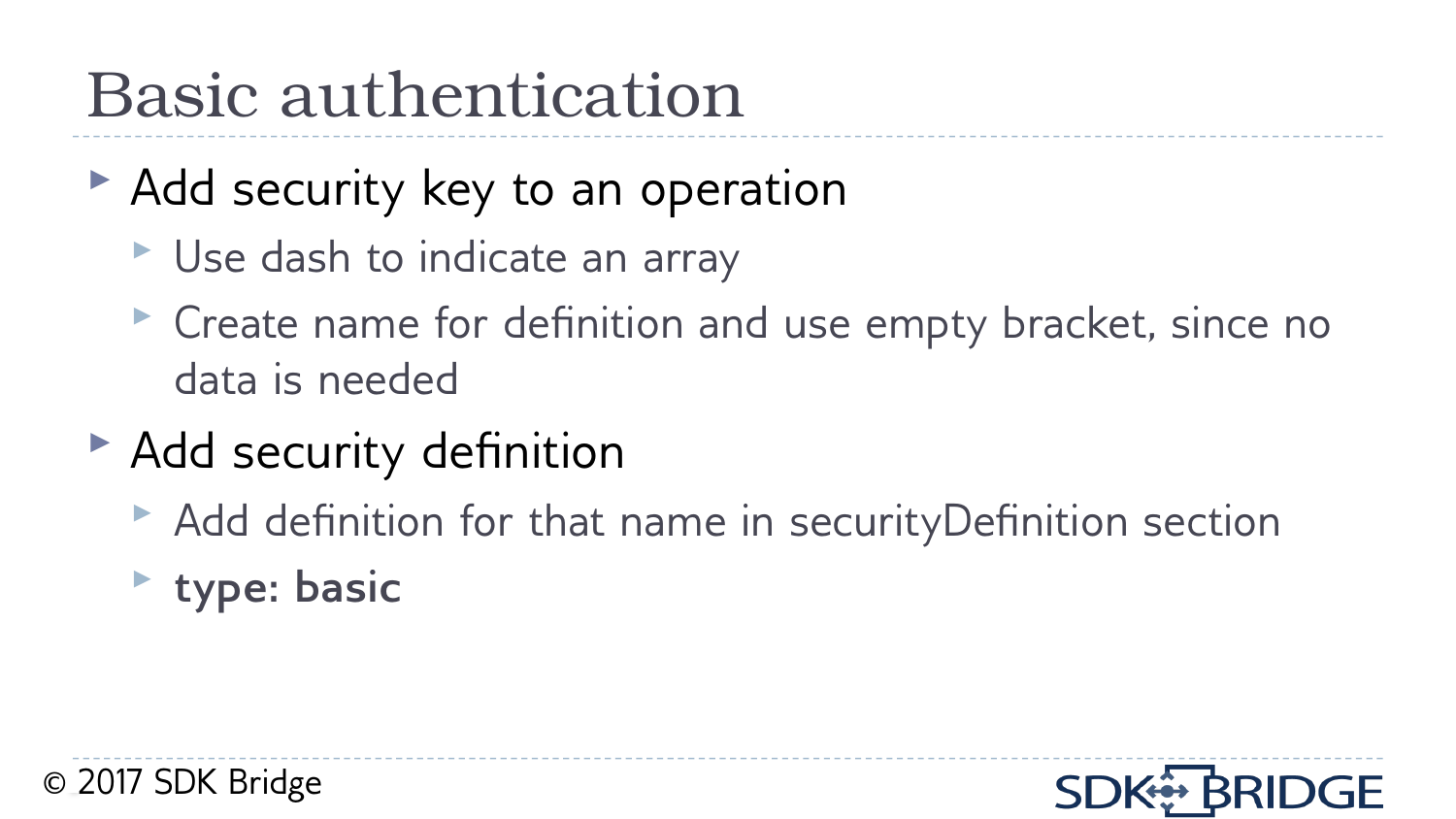

# Basic authentication
Add security key to an operation
Use dash to indicate an array
Create name for definition and use empty bracket, since no data is needed
Add security definition
Add definition for that name in securityDefinition section
type: basic